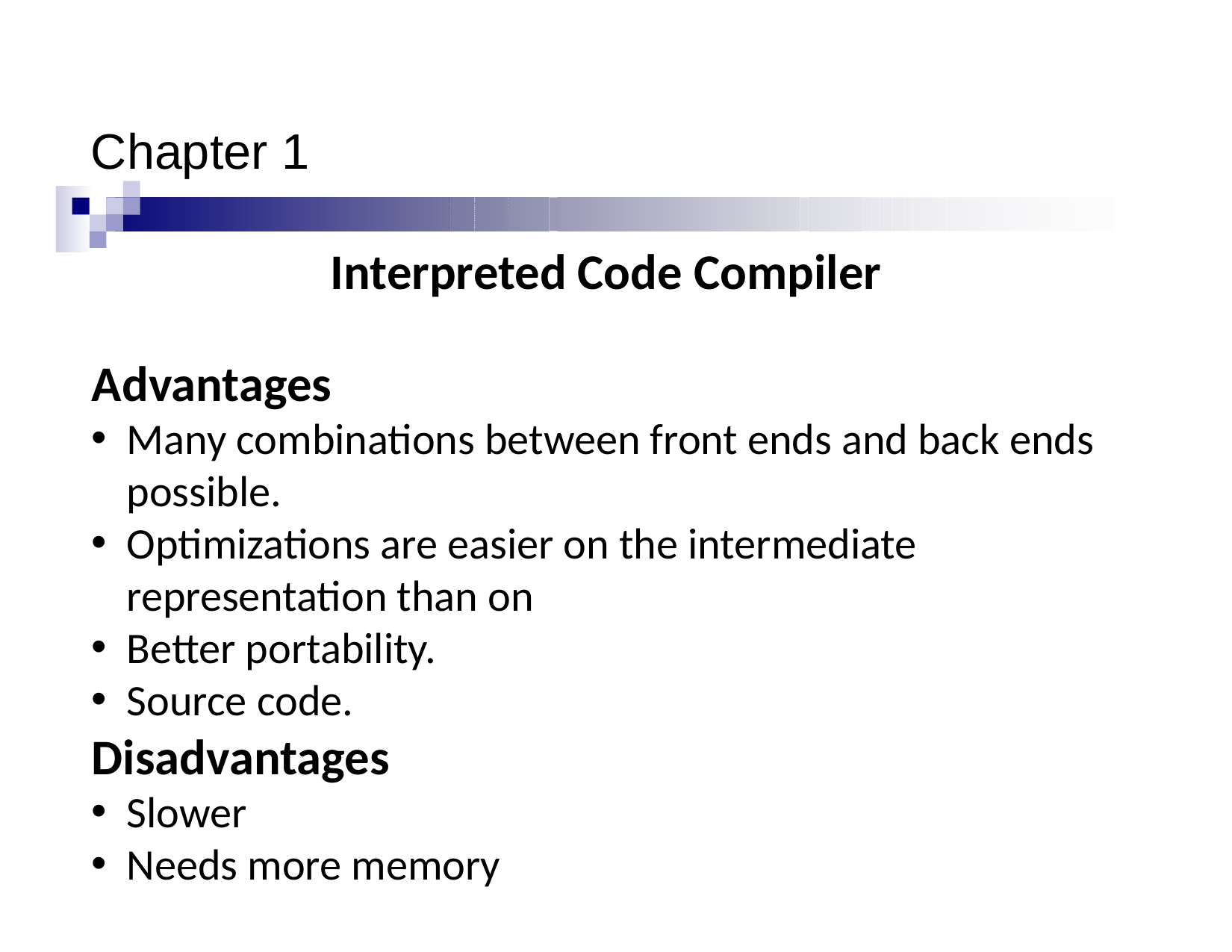

# Chapter 1

Interpreted Code Compiler

Advantages
Many combinations between front ends and back ends possible.
Optimizations are easier on the intermediate representation than on
Better portability.
Source code.
Disadvantages
Slower
Needs more memory